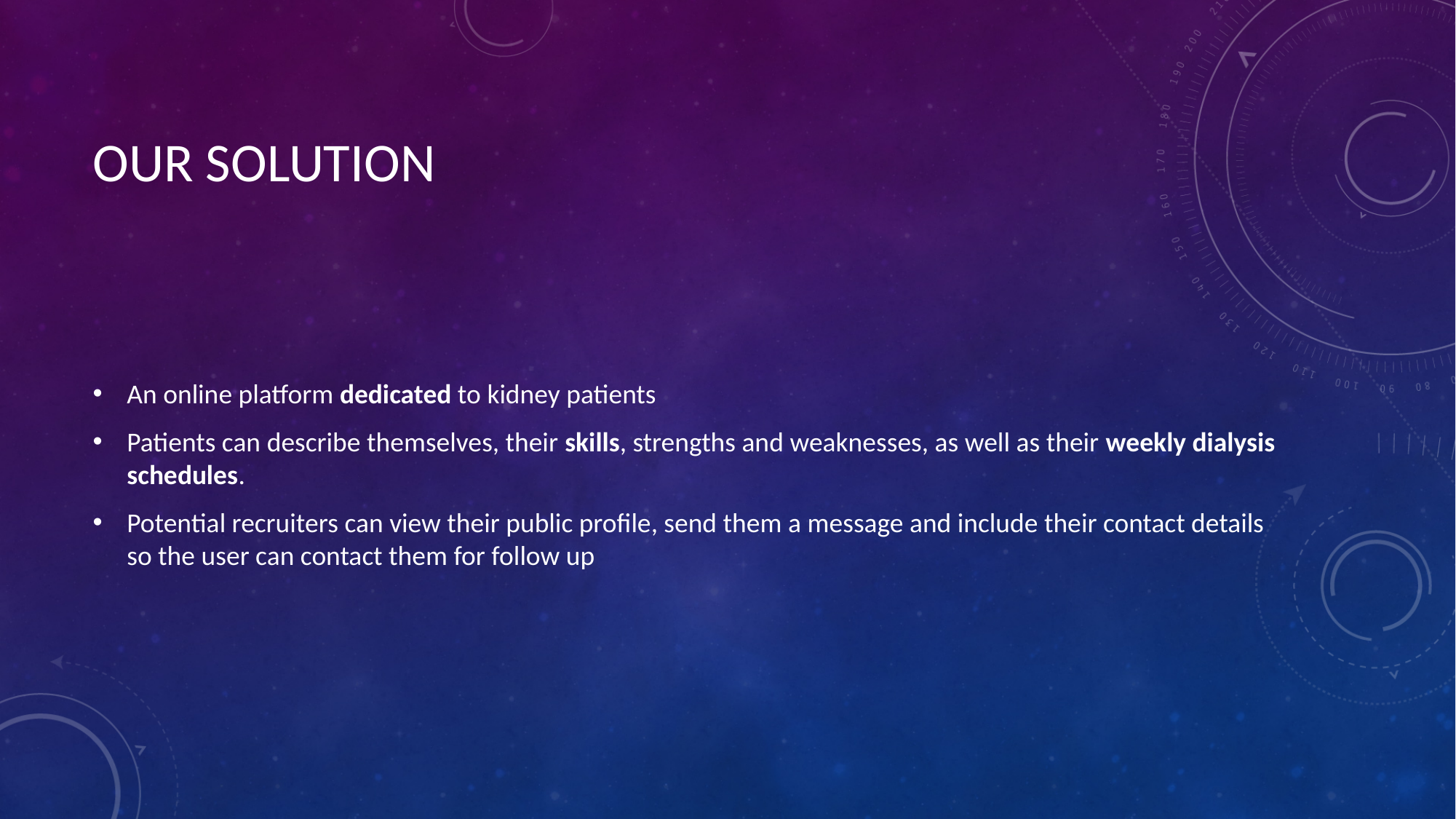

# Our solution
An online platform dedicated to kidney patients
Patients can describe themselves, their skills, strengths and weaknesses, as well as their weekly dialysis schedules.
Potential recruiters can view their public profile, send them a message and include their contact details so the user can contact them for follow up